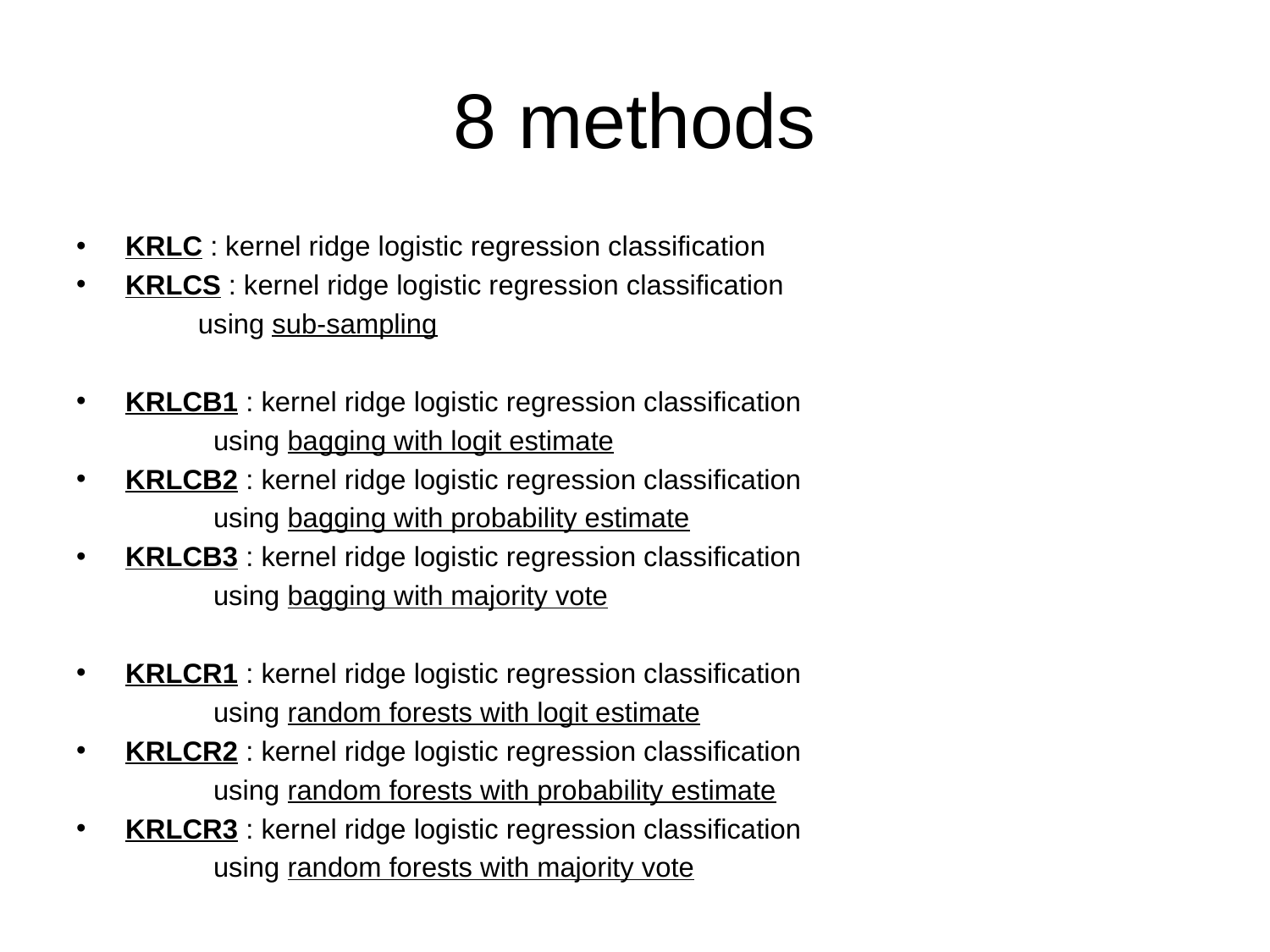

# 8 methods
 KRLC : kernel ridge logistic regression classification
 KRLCS : kernel ridge logistic regression classification
                using sub-sampling

 KRLCB1 : kernel ridge logistic regression classification
                  using bagging with logit estimate
 KRLCB2 : kernel ridge logistic regression classification
                  using bagging with probability estimate
 KRLCB3 : kernel ridge logistic regression classification
                  using bagging with majority vote

 KRLCR1 : kernel ridge logistic regression classification
                  using random forests with logit estimate
 KRLCR2 : kernel ridge logistic regression classification
                  using random forests with probability estimate
 KRLCR3 : kernel ridge logistic regression classification
                  using random forests with majority vote